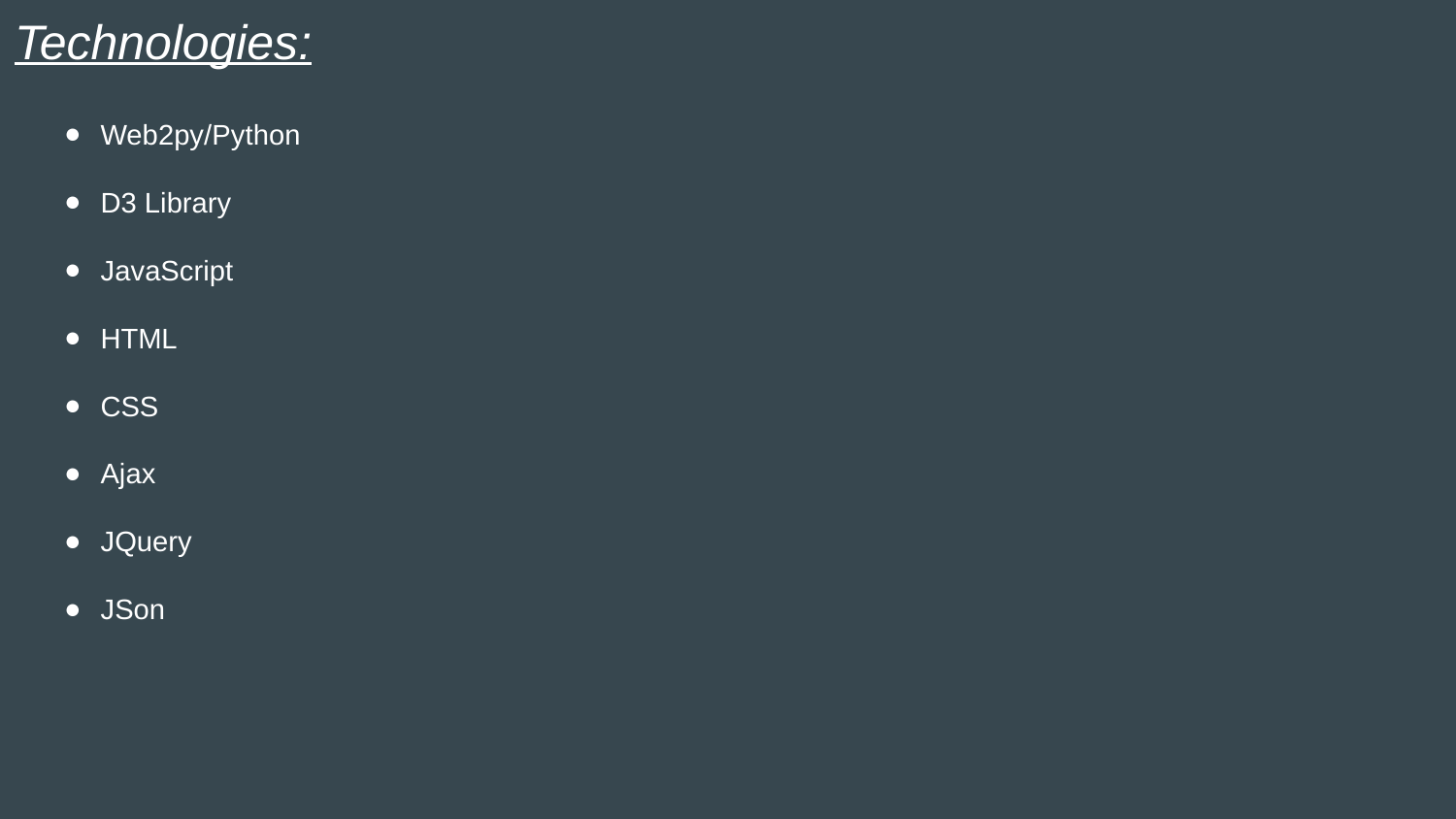

# Technologies:
Web2py/Python

D3 Library

JavaScript

HTML

CSS

Ajax

JQuery

JSon